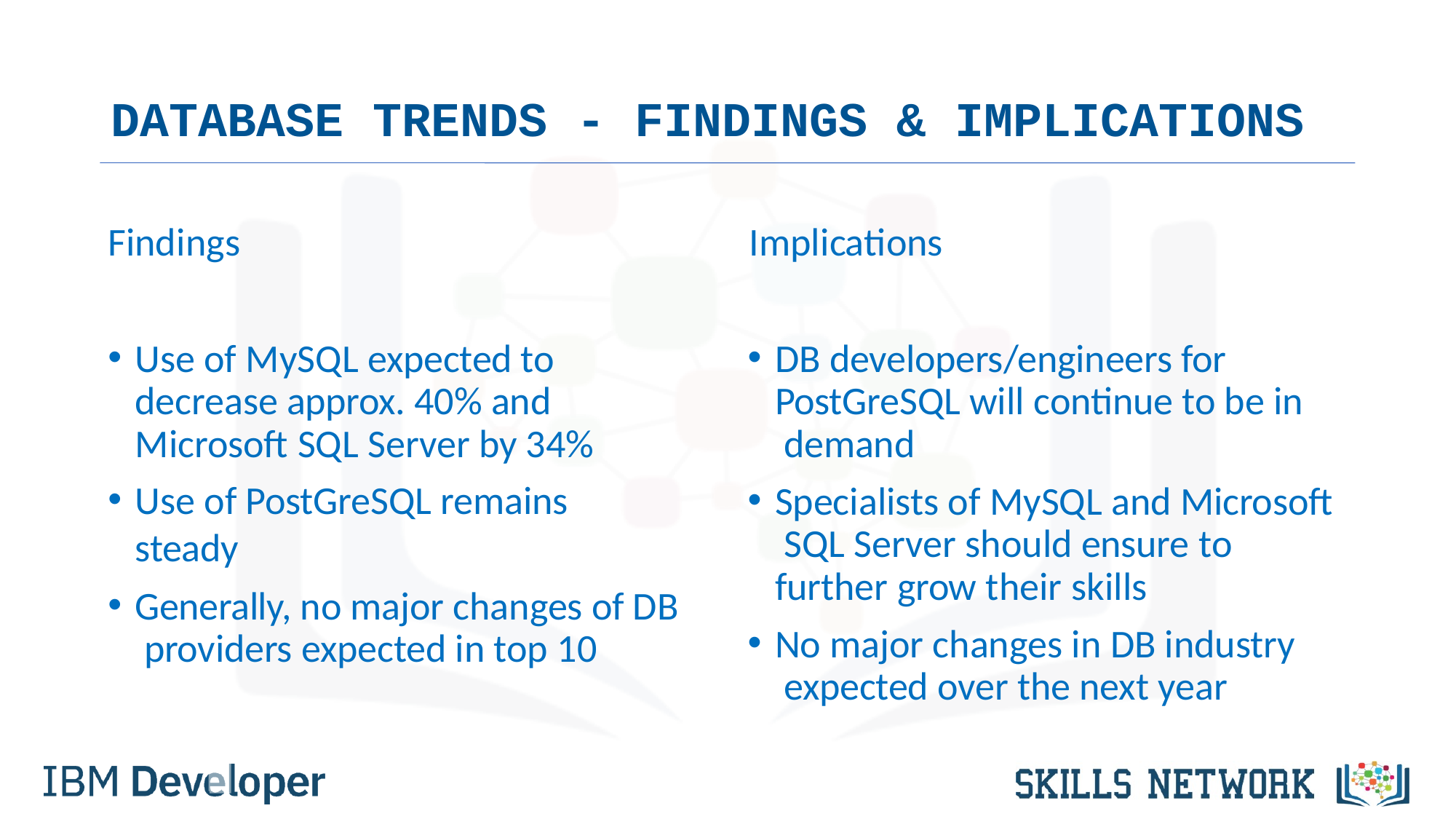

# DATABASE TRENDS - FINDINGS & IMPLICATIONS

Findings	Implications
Use of MySQL expected to  decrease approx. 40% and  Microsoft SQL Server by 34%
Use of PostGreSQL remains steady
Generally, no major changes of DB  providers expected in top 10
DB developers/engineers for  PostGreSQL will continue to be in  demand
Specialists of MySQL and Microsoft  SQL Server should ensure to  further grow their skills
No major changes in DB industry  expected over the next year